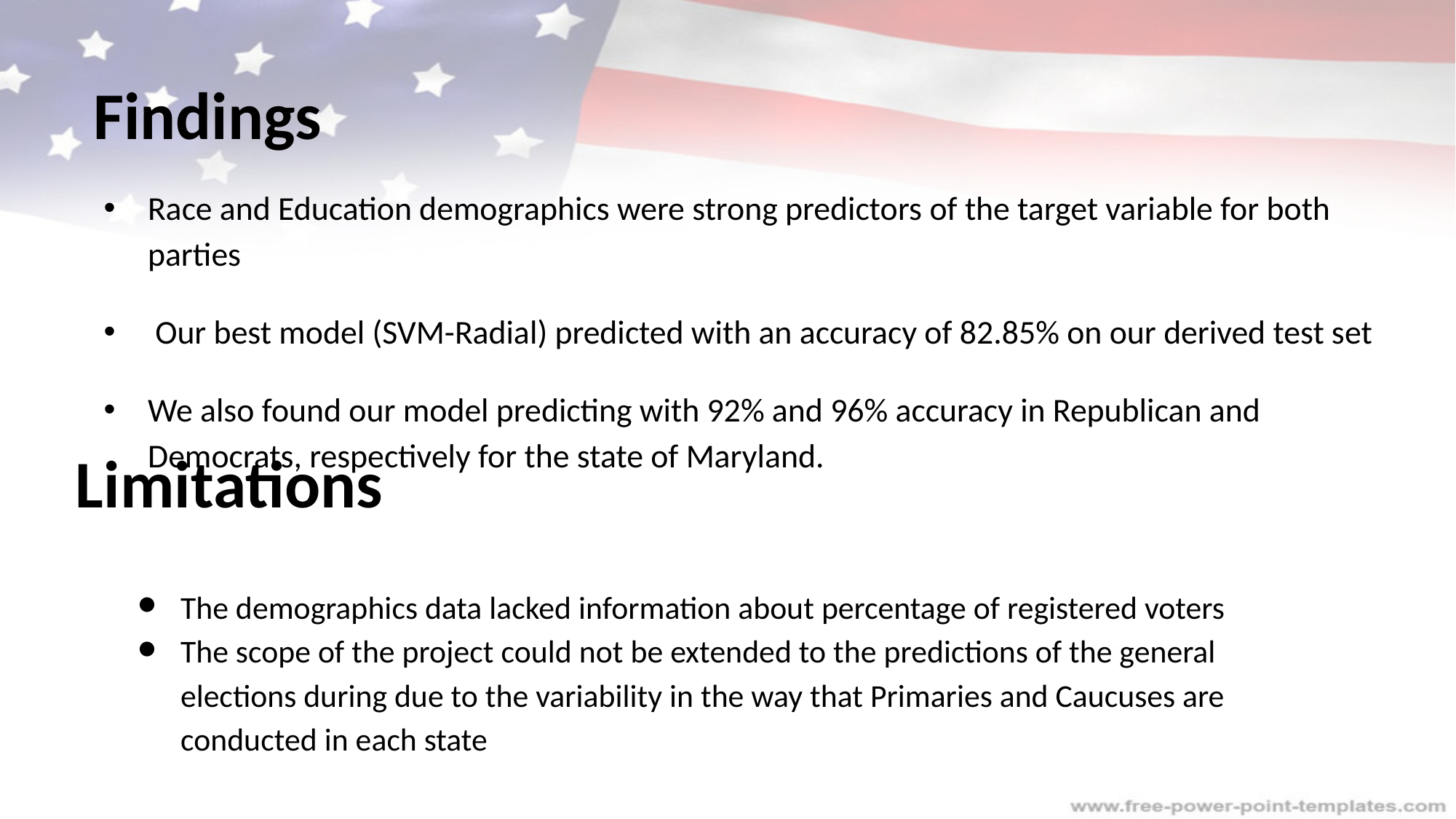

# Findings
Race and Education demographics were strong predictors of the target variable for both parties
 Our best model (SVM-Radial) predicted with an accuracy of 82.85% on our derived test set
We also found our model predicting with 92% and 96% accuracy in Republican and Democrats, respectively for the state of Maryland.

Limitations
The demographics data lacked information about percentage of registered voters
The scope of the project could not be extended to the predictions of the general elections during due to the variability in the way that Primaries and Caucuses are conducted in each state